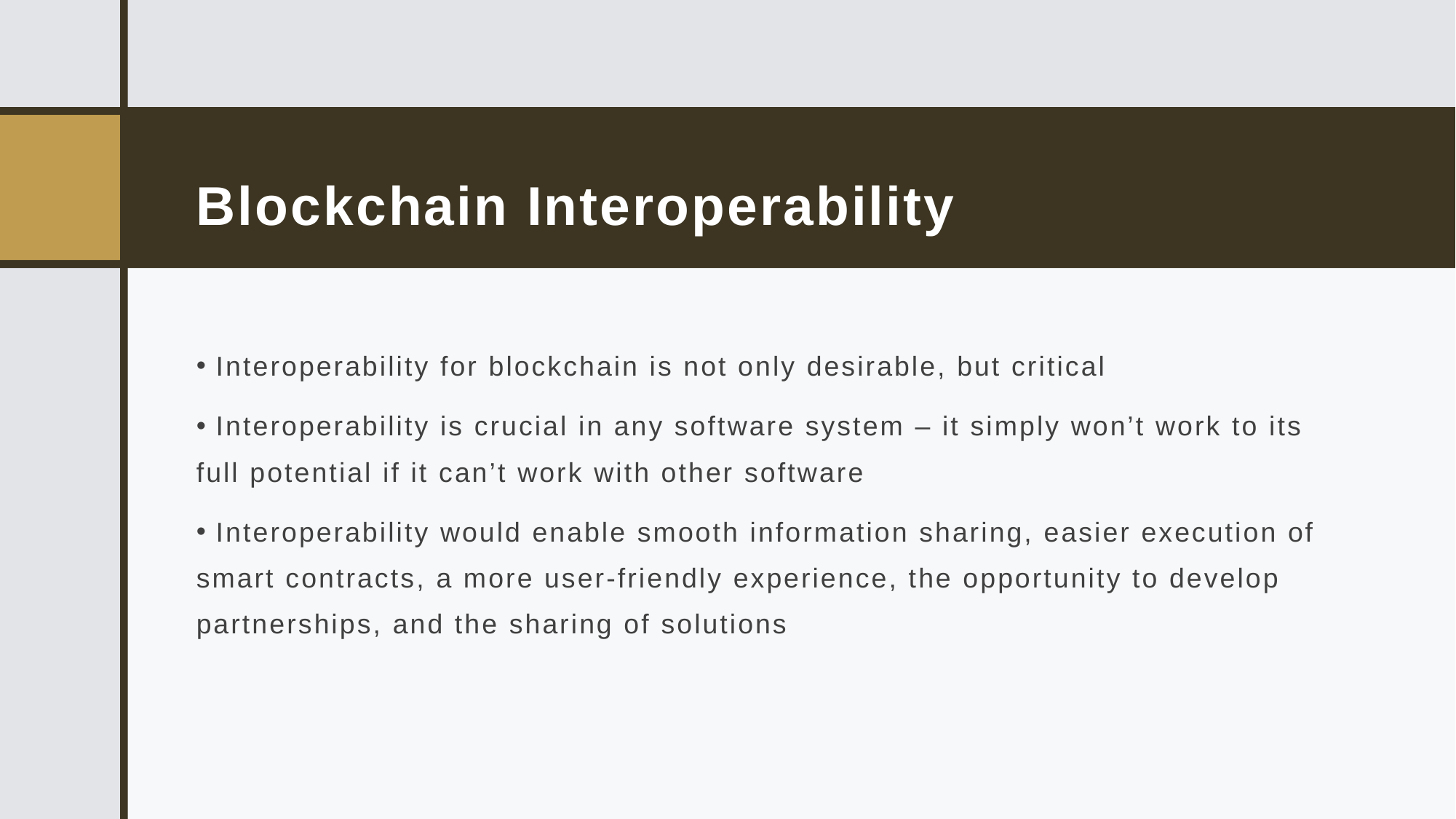

# Blockchain Interoperability

 Interoperability for blockchain is not only desirable, but critical
 Interoperability is crucial in any software system – it simply won’t work to its full potential if it can’t work with other software
 Interoperability would enable smooth information sharing, easier execution of smart contracts, a more user-friendly experience, the opportunity to develop partnerships, and the sharing of solutions